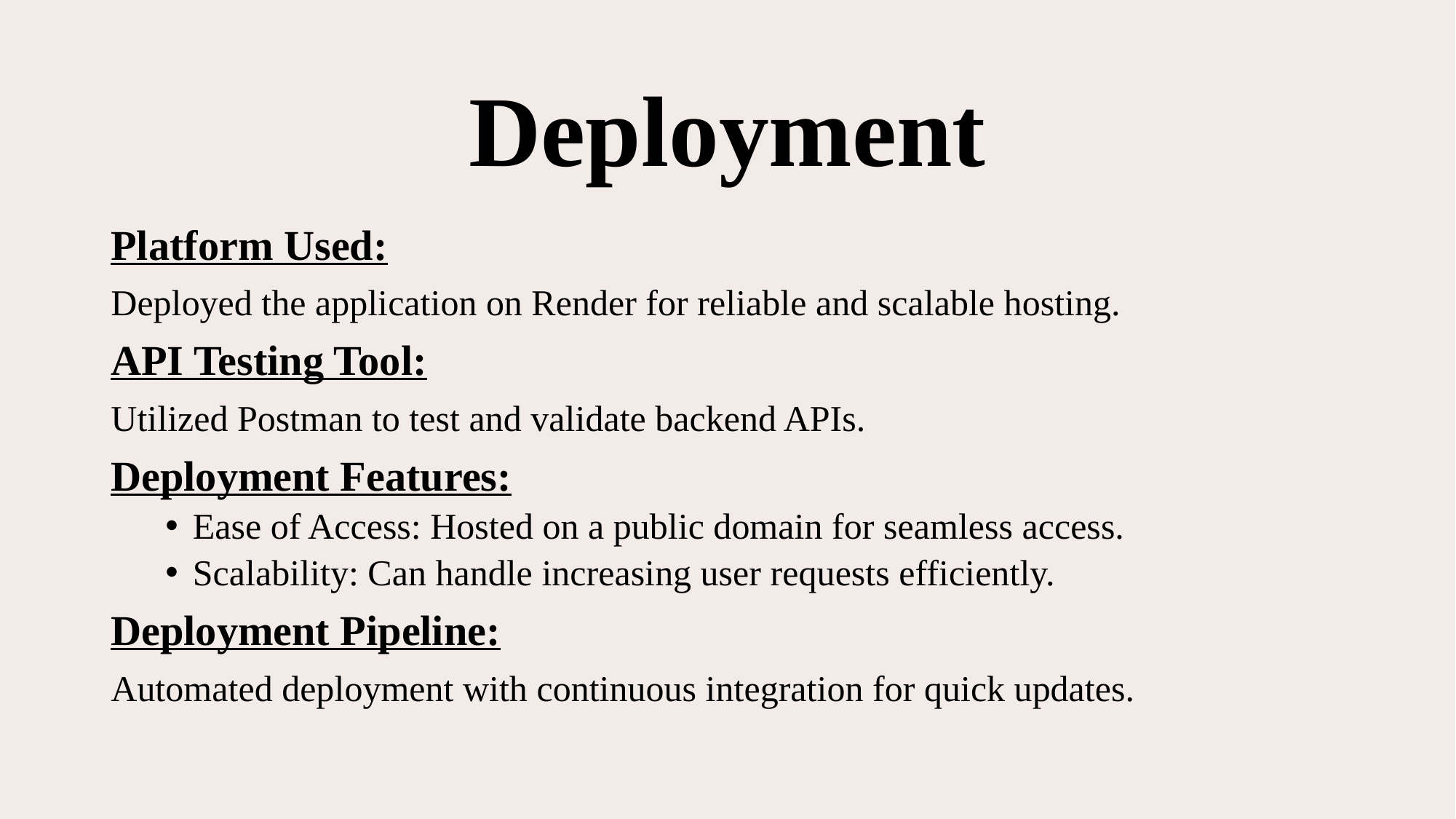

# Deployment
Platform Used:
Deployed the application on Render for reliable and scalable hosting.
API Testing Tool:
Utilized Postman to test and validate backend APIs.
Deployment Features:
Ease of Access: Hosted on a public domain for seamless access.
Scalability: Can handle increasing user requests efficiently.
Deployment Pipeline:
Automated deployment with continuous integration for quick updates.